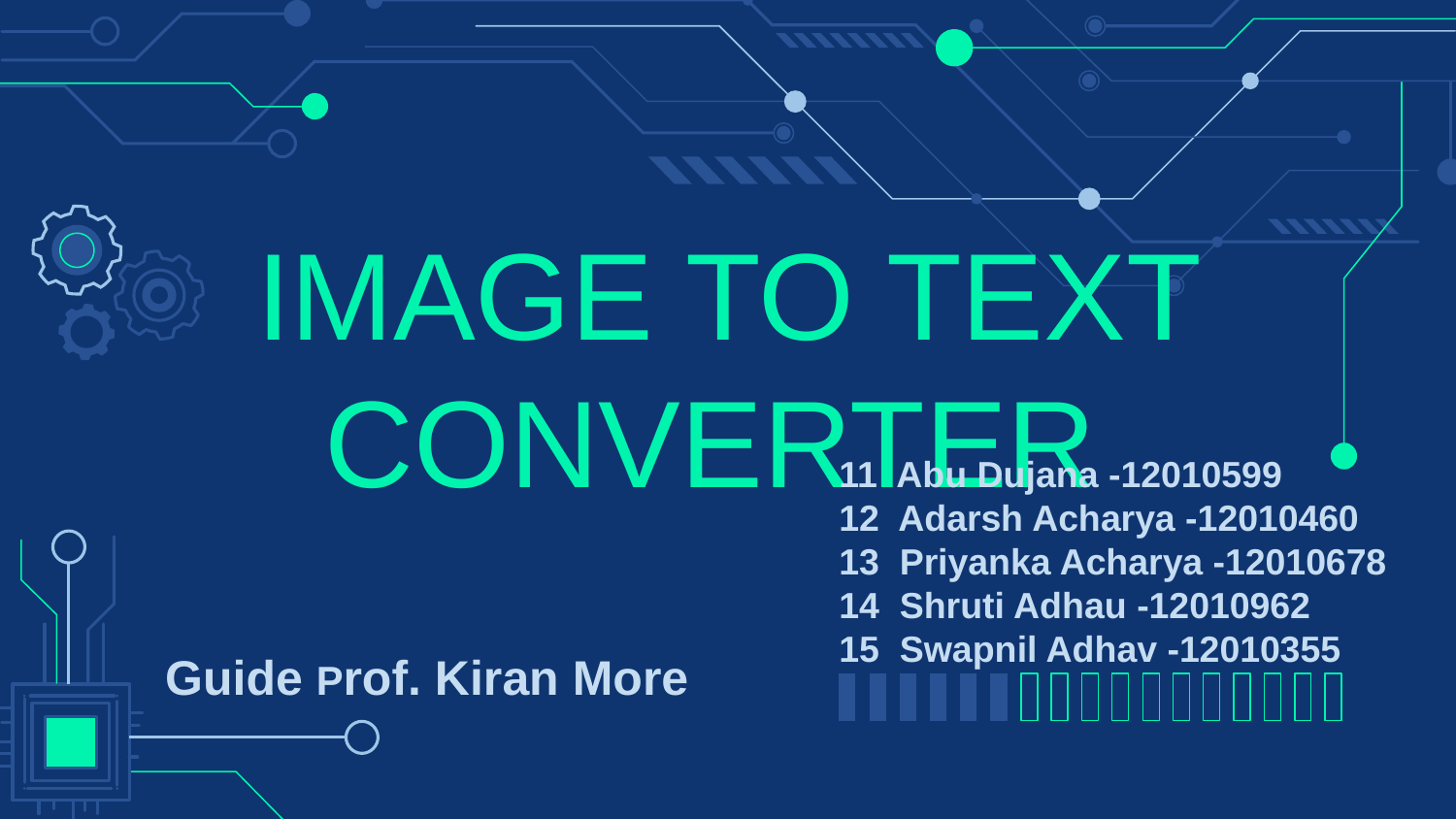

# IMAGE TO TEXT CONVERTER
11  Abu Dujana -12010599
12  Adarsh Acharya -12010460
13  Priyanka Acharya -12010678
14  Shruti Adhau -12010962
15  Swapnil Adhav -12010355
Guide Prof. Kiran More